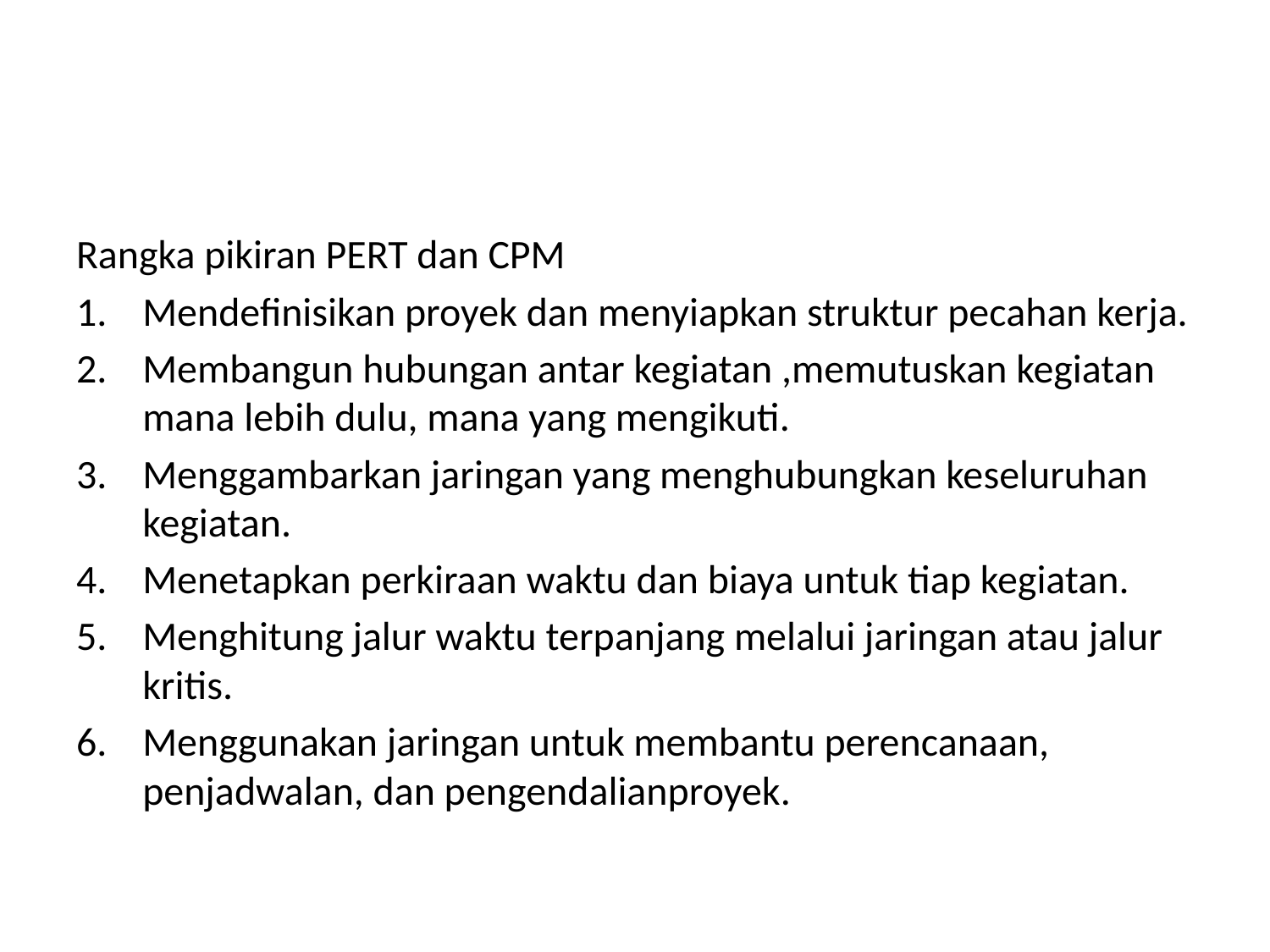

#
Rangka pikiran PERT dan CPM
Mendefinisikan proyek dan menyiapkan struktur pecahan kerja.
Membangun hubungan antar kegiatan ,memutuskan kegiatan mana lebih dulu, mana yang mengikuti.
Menggambarkan jaringan yang menghubungkan keseluruhan kegiatan.
Menetapkan perkiraan waktu dan biaya untuk tiap kegiatan.
Menghitung jalur waktu terpanjang melalui jaringan atau jalur kritis.
Menggunakan jaringan untuk membantu perencanaan, penjadwalan, dan pengendalianproyek.